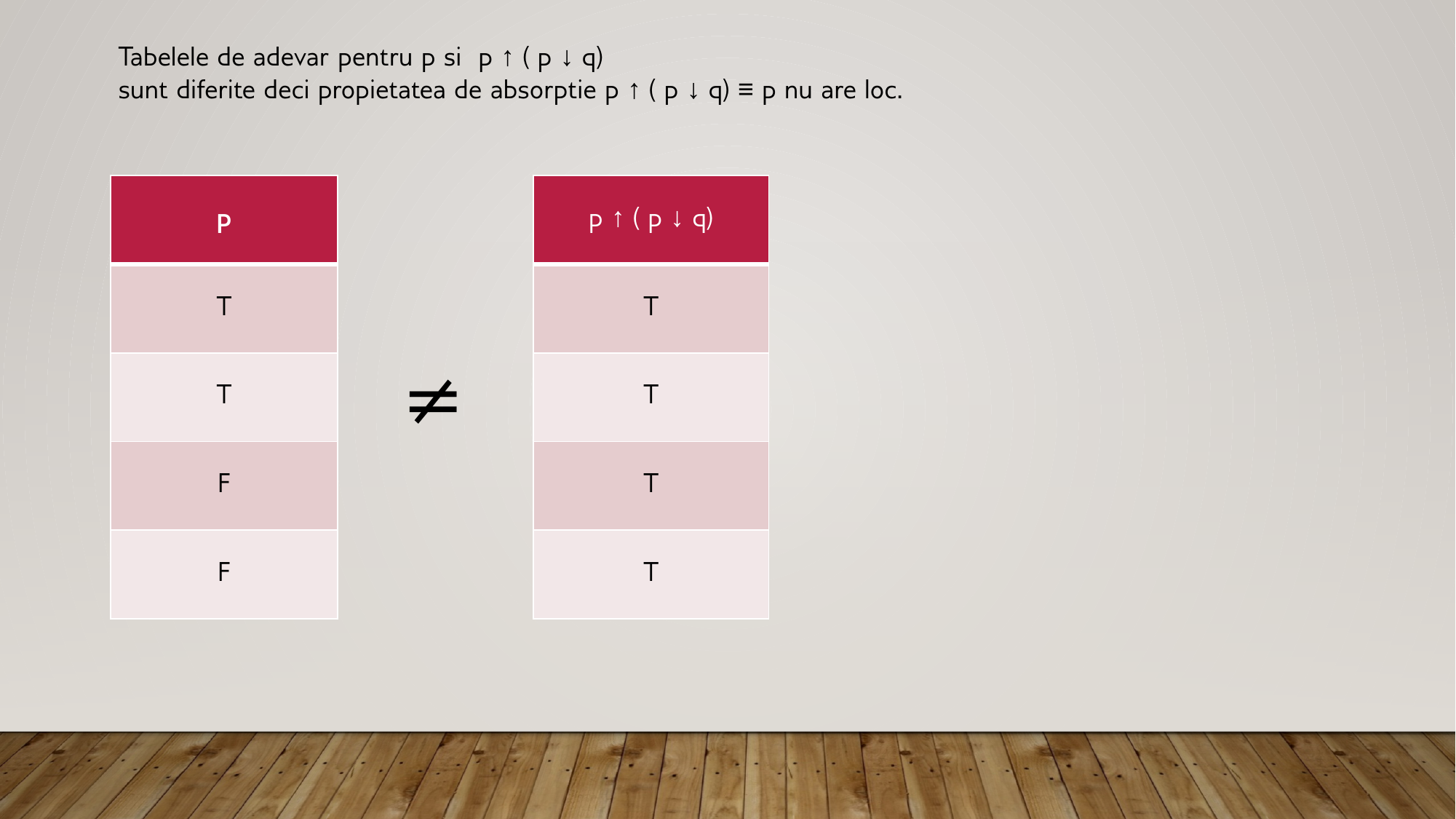

Tabelele de adevar pentru p si  p ↑ ( p ↓ q)
sunt diferite deci propietatea de absorptie p ↑ ( p ↓ q) ≡ p nu are loc.
| p​ |
| --- |
| T​ |
| T​ |
| F​ |
| F​ |
| p ↑ ( p ↓ q) |
| --- |
| T​ |
| T​ |
| T​ |
| T​ |
≠